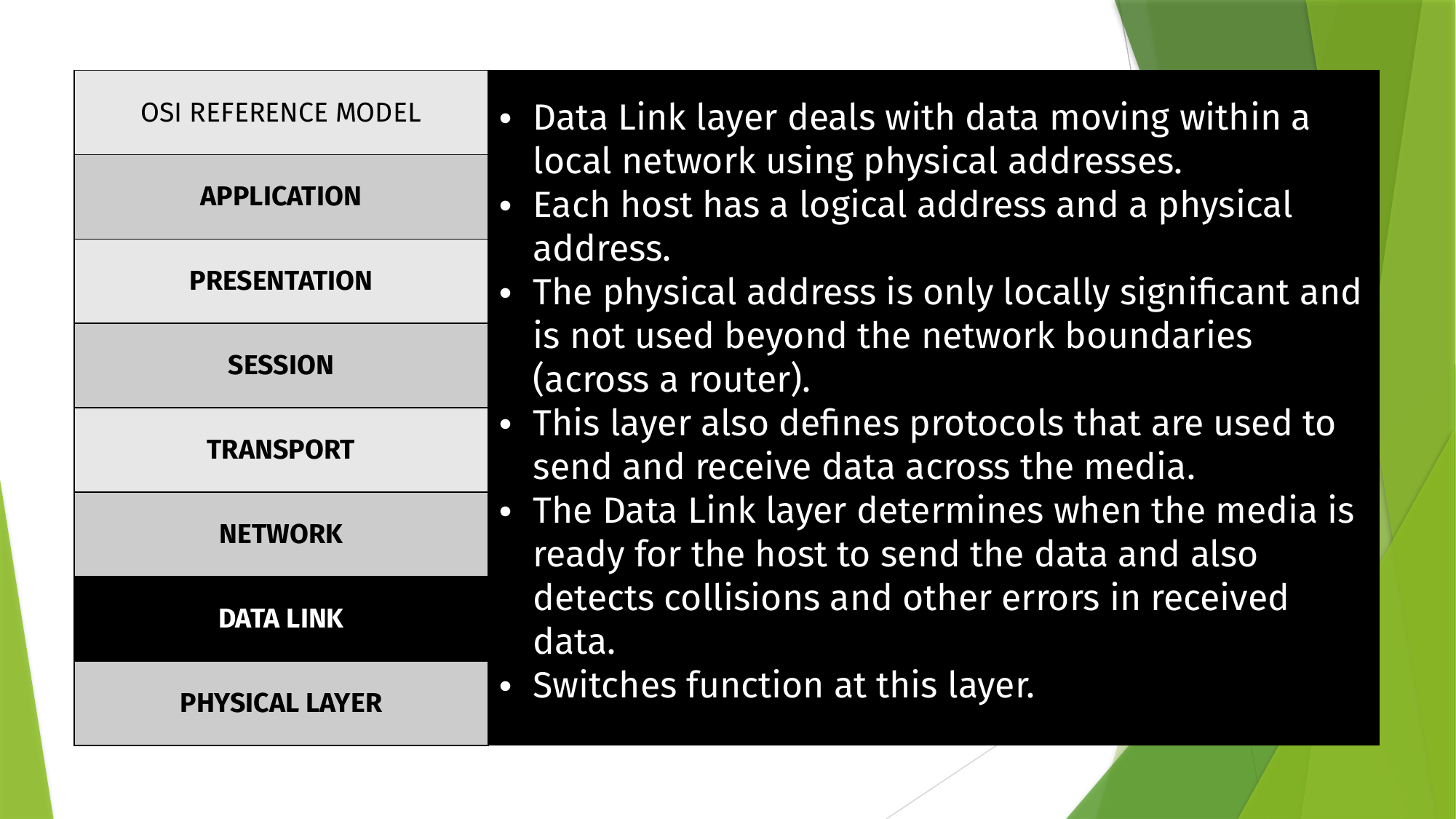

| OSI REFERENCE MODEL |
| --- |
| APPLICATION |
| PRESENTATION |
| SESSION |
| TRANSPORT |
| NETWORK |
| DATA LINK |
| PHYSICAL LAYER |
| Data Link layer deals with data moving within a local network using physical addresses. Each host has a logical address and a physical address. The physical address is only locally significant and is not used beyond the network boundaries (across a router). This layer also defines protocols that are used to send and receive data across the media. The Data Link layer determines when the media is ready for the host to send the data and also detects collisions and other errors in received data. Switches function at this layer. |
| --- |